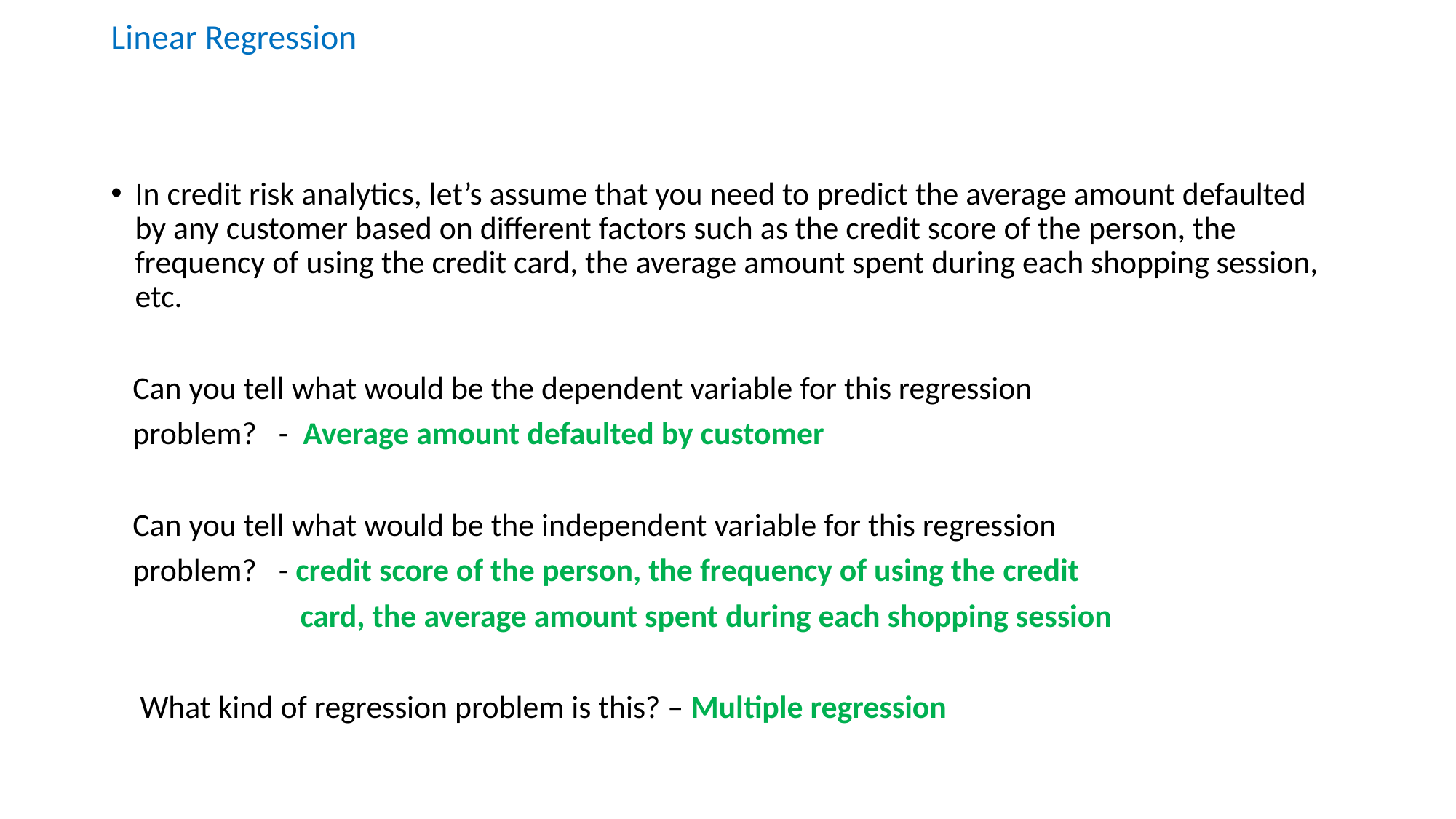

Linear Regression

In credit risk analytics, let’s assume that you need to predict the average amount defaulted by any customer based on different factors such as the credit score of the person, the frequency of using the credit card, the average amount spent during each shopping session, etc.

   Can you tell what would be the dependent variable for this regression
   problem?   -  Average amount defaulted by customer

   Can you tell what would be the independent variable for this regression
   problem?   - credit score of the person, the frequency of using the credit
                          card, the average amount spent during each shopping session

    What kind of regression problem is this? – Multiple regression